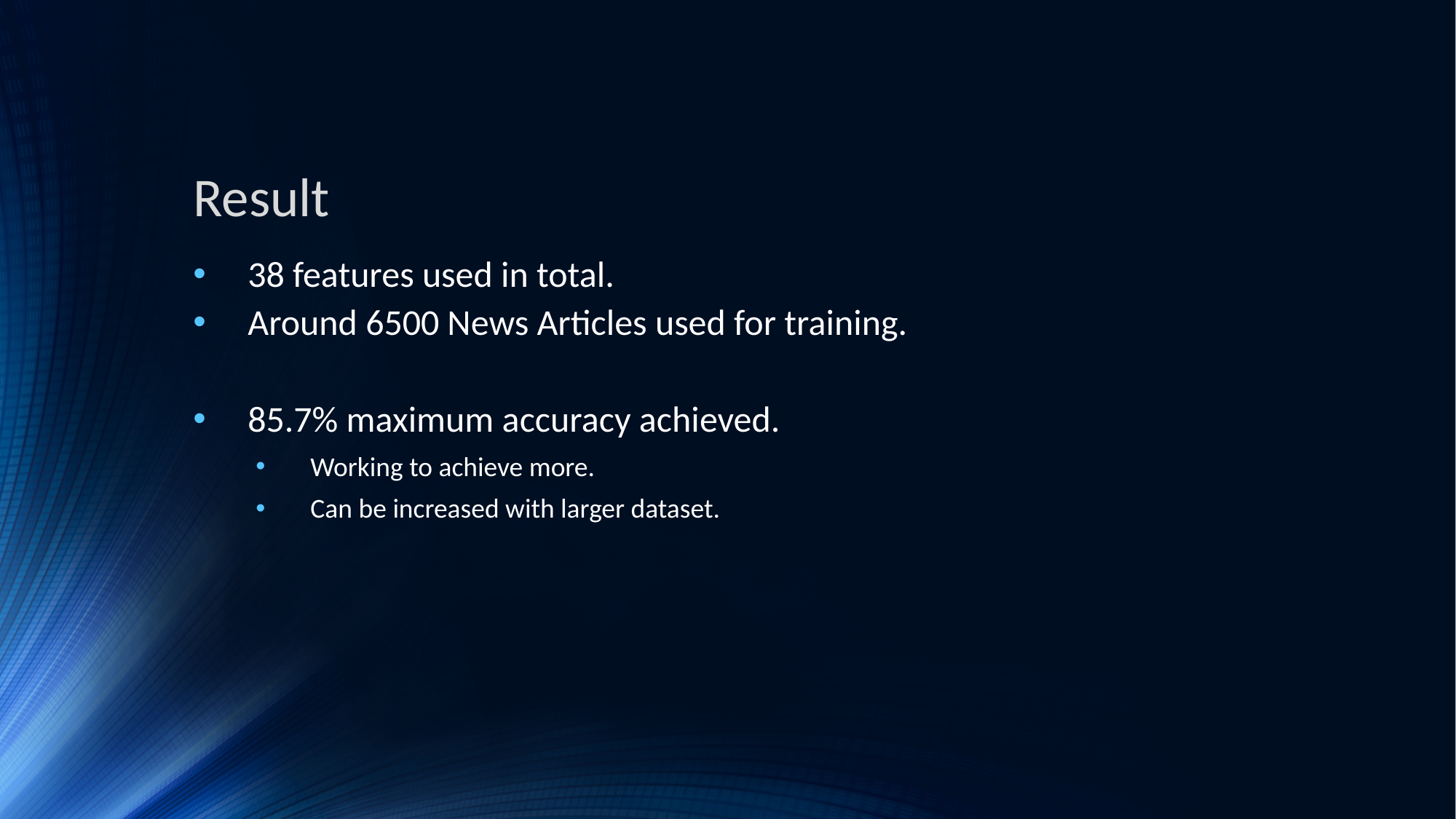

Result
38 features used in total.
Around 6500 News Articles used for training.

85.7% maximum accuracy achieved.
Working to achieve more.
Can be increased with larger dataset.